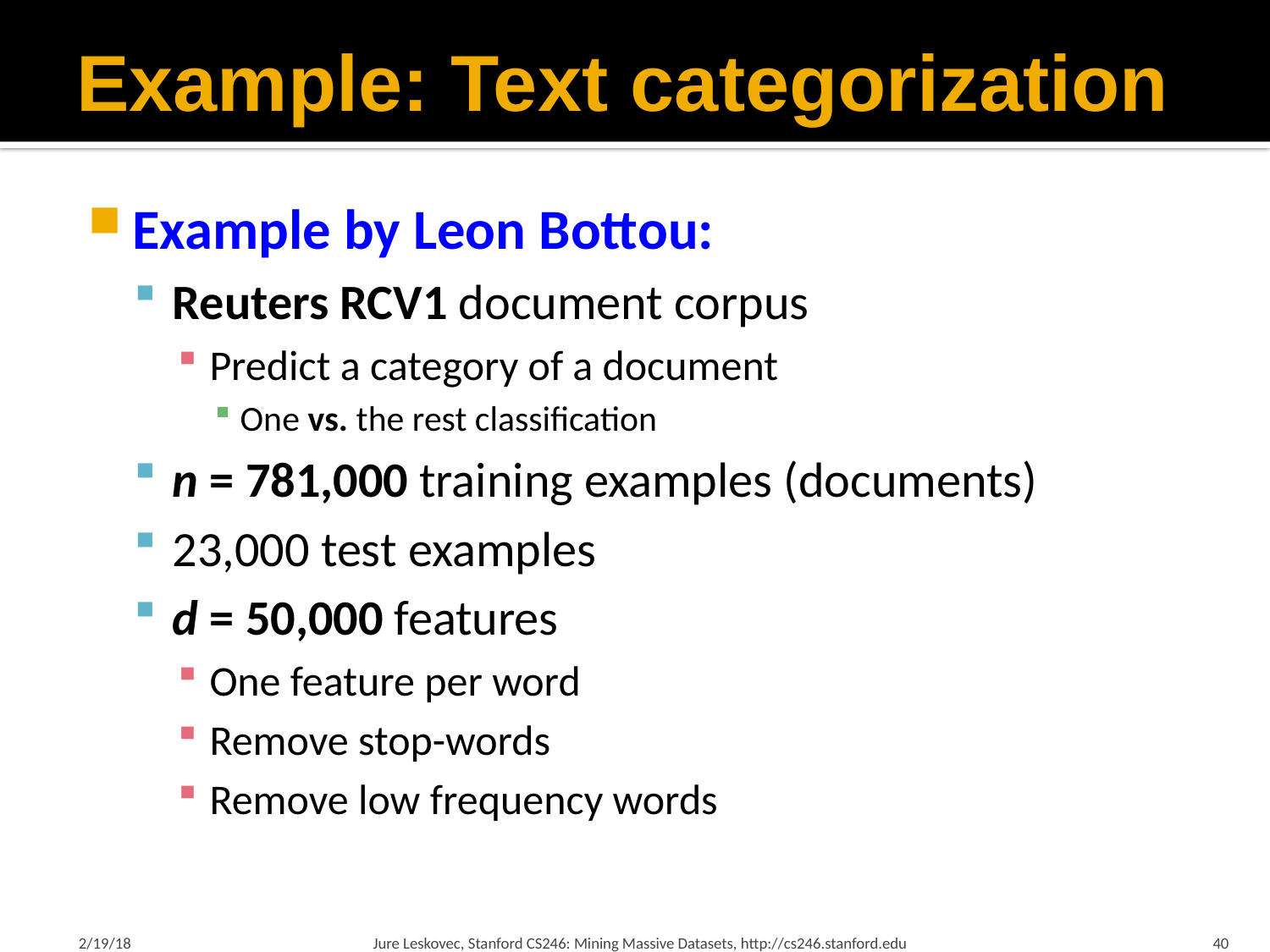

# Example: Text categorization
Example by Leon Bottou:
Reuters RCV1 document corpus
Predict a category of a document
One vs. the rest classification
n = 781,000 training examples (documents)
23,000 test examples
d = 50,000 features
One feature per word
Remove stop-words
Remove low frequency words
2/19/18
Jure Leskovec, Stanford CS246: Mining Massive Datasets, http://cs246.stanford.edu
40